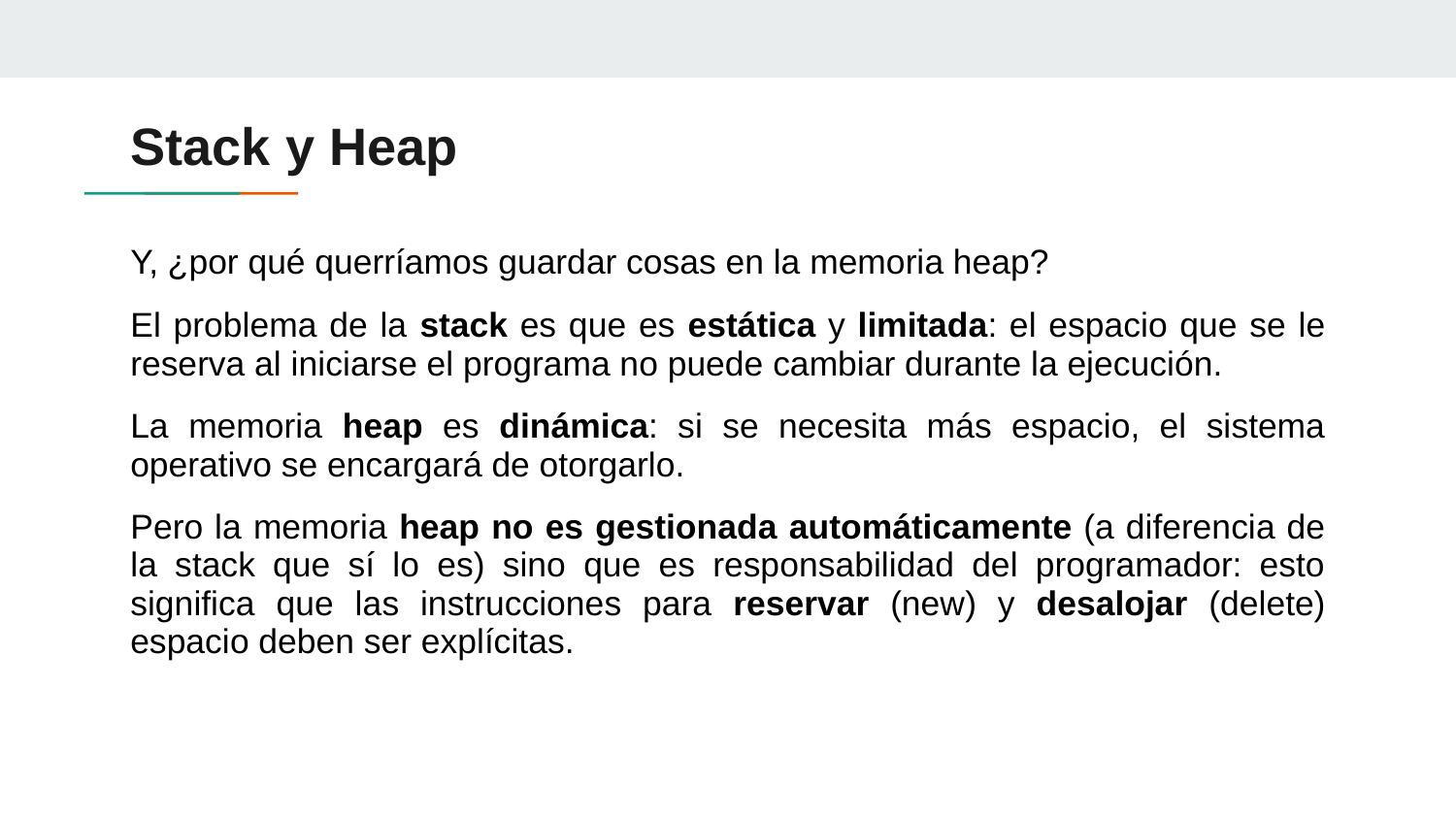

# Stack y Heap
Y, ¿por qué querríamos guardar cosas en la memoria heap?
El problema de la stack es que es estática y limitada: el espacio que se le reserva al iniciarse el programa no puede cambiar durante la ejecución.
La memoria heap es dinámica: si se necesita más espacio, el sistema operativo se encargará de otorgarlo.
Pero la memoria heap no es gestionada automáticamente (a diferencia de la stack que sí lo es) sino que es responsabilidad del programador: esto significa que las instrucciones para reservar (new) y desalojar (delete) espacio deben ser explícitas.